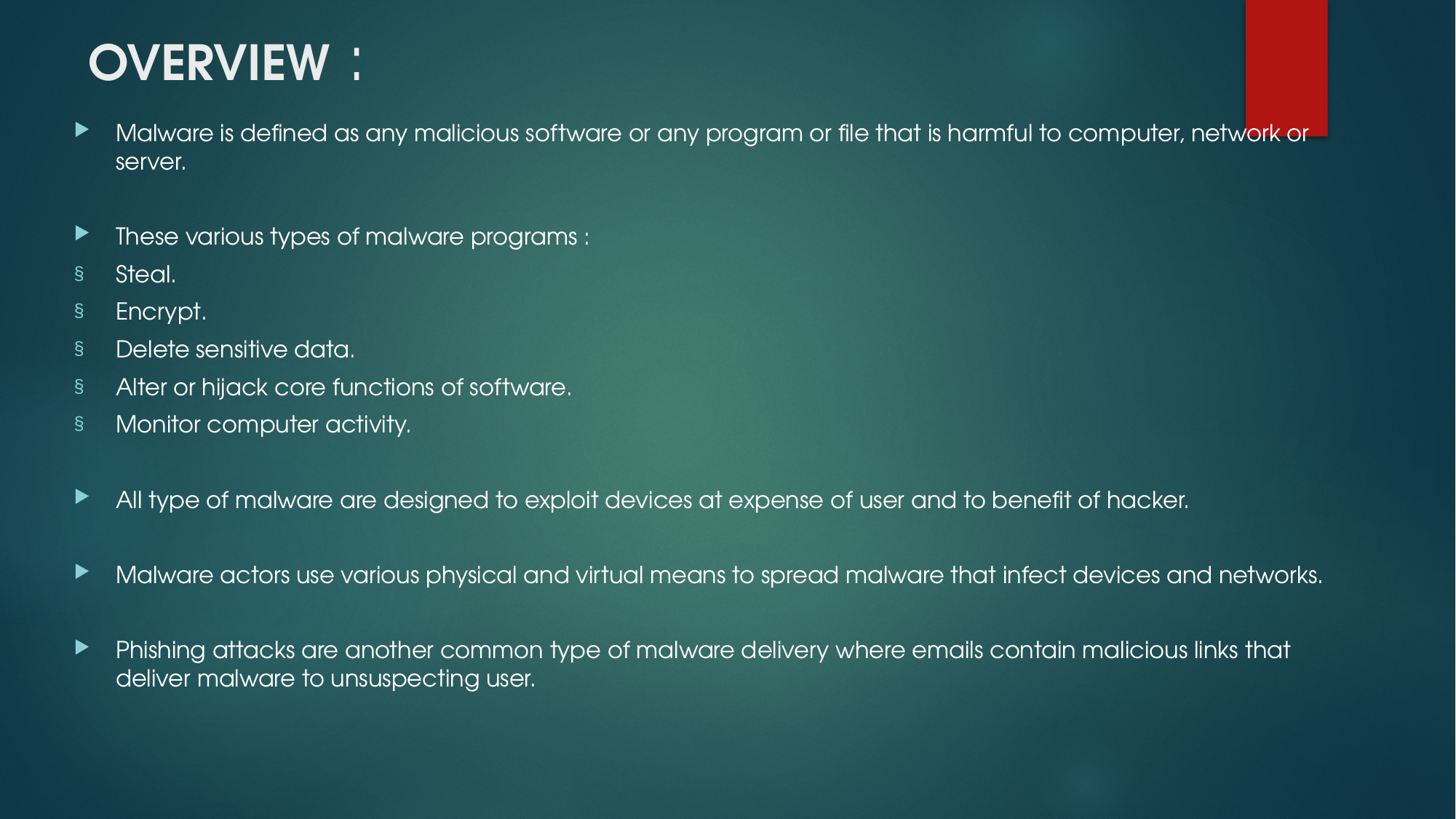

# OVERVIEW :
Malware is defined as any malicious software or any program or file that is harmful to computer, network or server.

These various types of malware programs :
Steal.
Encrypt.
Delete sensitive data.
Alter or hijack core functions of software.
Monitor computer activity.

All type of malware are designed to exploit devices at expense of user and to benefit of hacker.

Malware actors use various physical and virtual means to spread malware that infect devices and networks.

Phishing attacks are another common type of malware delivery where emails contain malicious links that deliver malware to unsuspecting user.